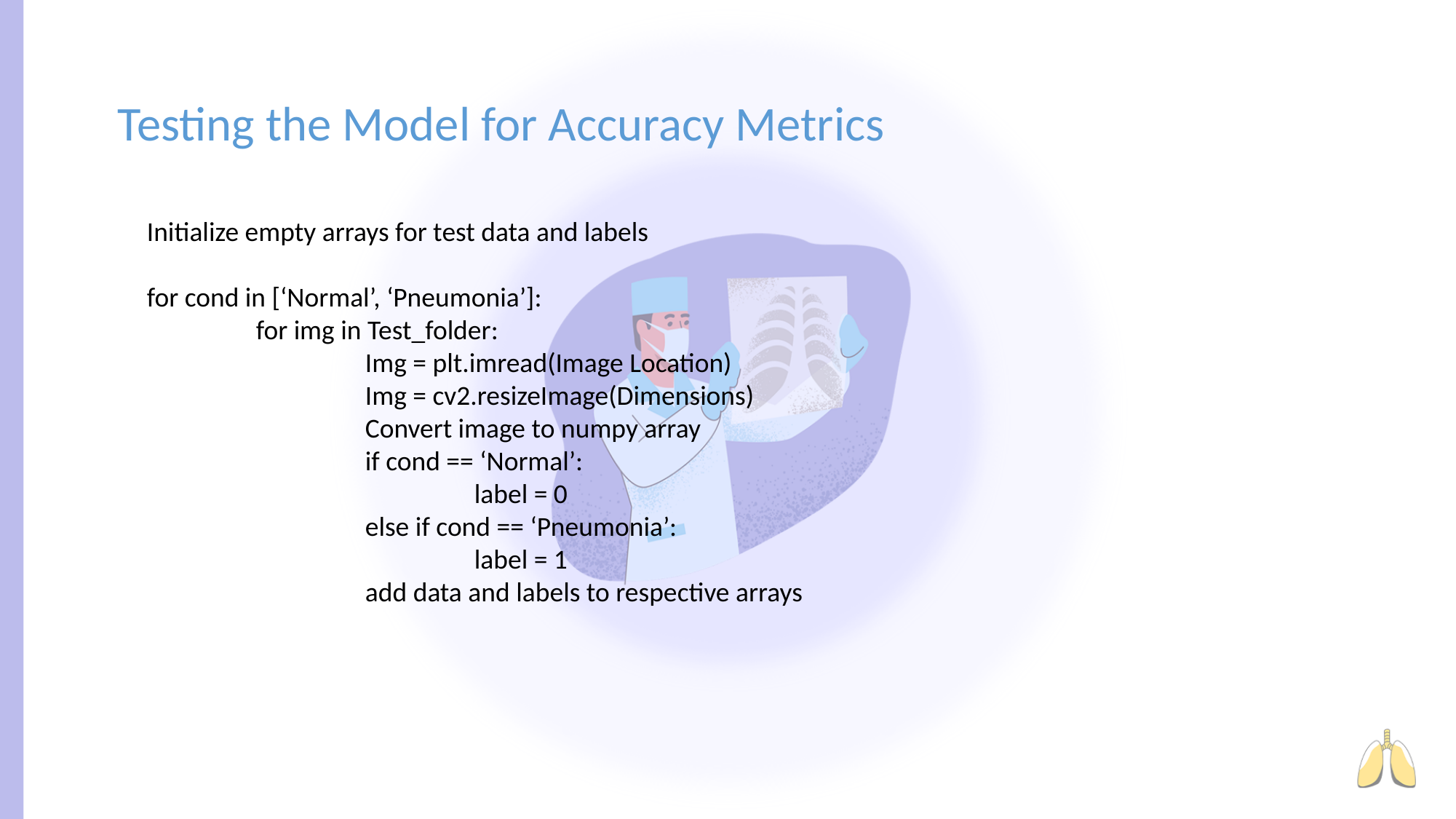

Testing the Model for Accuracy Metrics
Initialize empty arrays for test data and labels

for cond in [‘Normal’, ‘Pneumonia’]:
	for img in Test_folder:
		Img = plt.imread(Image Location)
		Img = cv2.resizeImage(Dimensions)
		Convert image to numpy array
		if cond == ‘Normal’:
			label = 0
		else if cond == ‘Pneumonia’:
			label = 1
		add data and labels to respective arrays